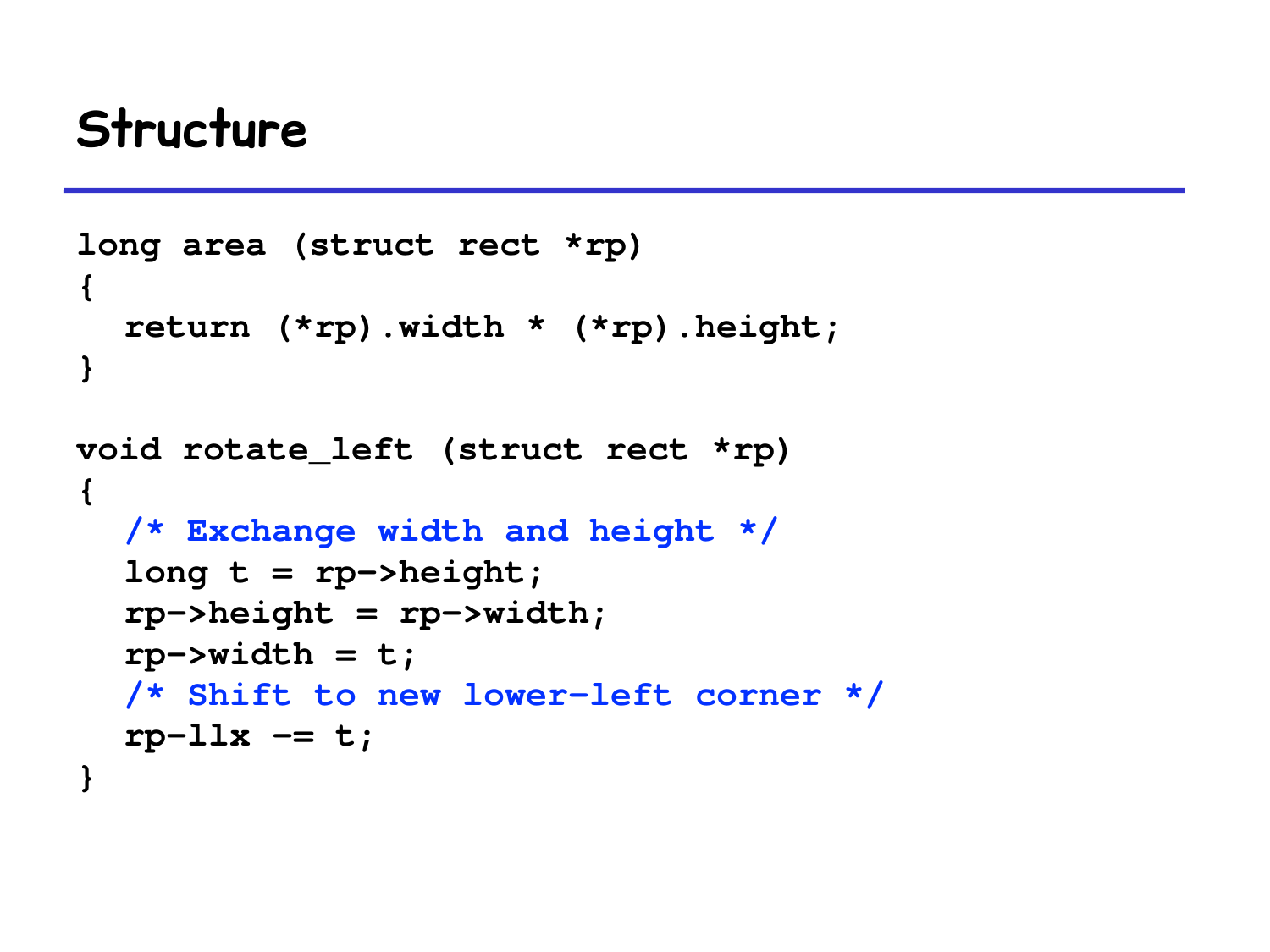

# Structure
long area (struct rect *rp)
{
	return (*rp).width * (*rp).height;
}

void rotate_left (struct rect *rp)
{
	/* Exchange width and height */
	long t = rp->height;
	rp->height = rp->width;
	rp->width = t;
	/* Shift to new lower-left corner */
	rp-llx -= t;
}
5